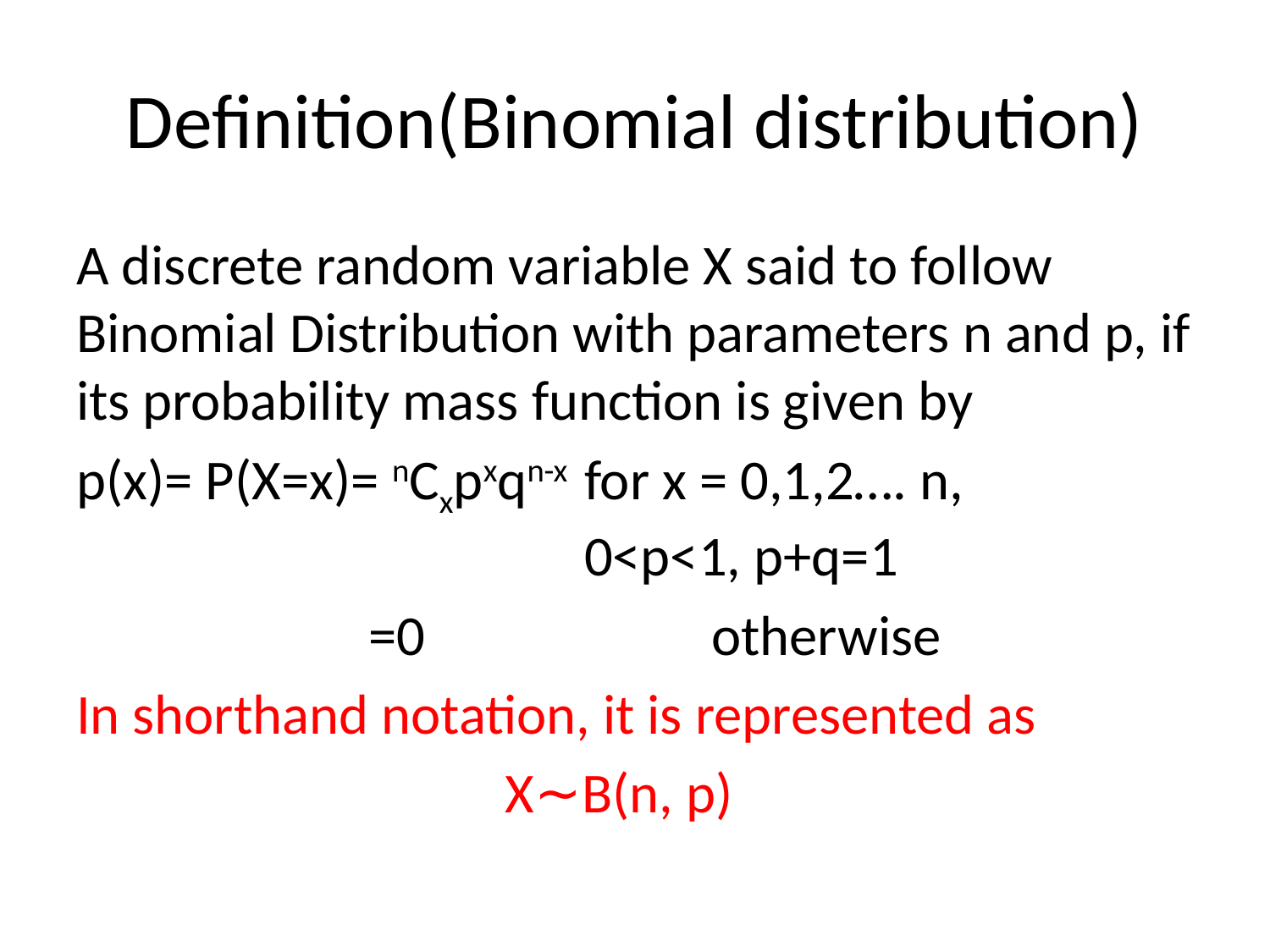

# Definition(Binomial distribution)
A discrete random variable X said to follow Binomial Distribution with parameters n and p, if its probability mass function is given by
p(x)= P(X=x)= nCxpxqn-x 	for x = 0,1,2…. n, 					0<p<1, p+q=1
		   =0 			otherwise
In shorthand notation, it is represented as
				X∼B(n, p)